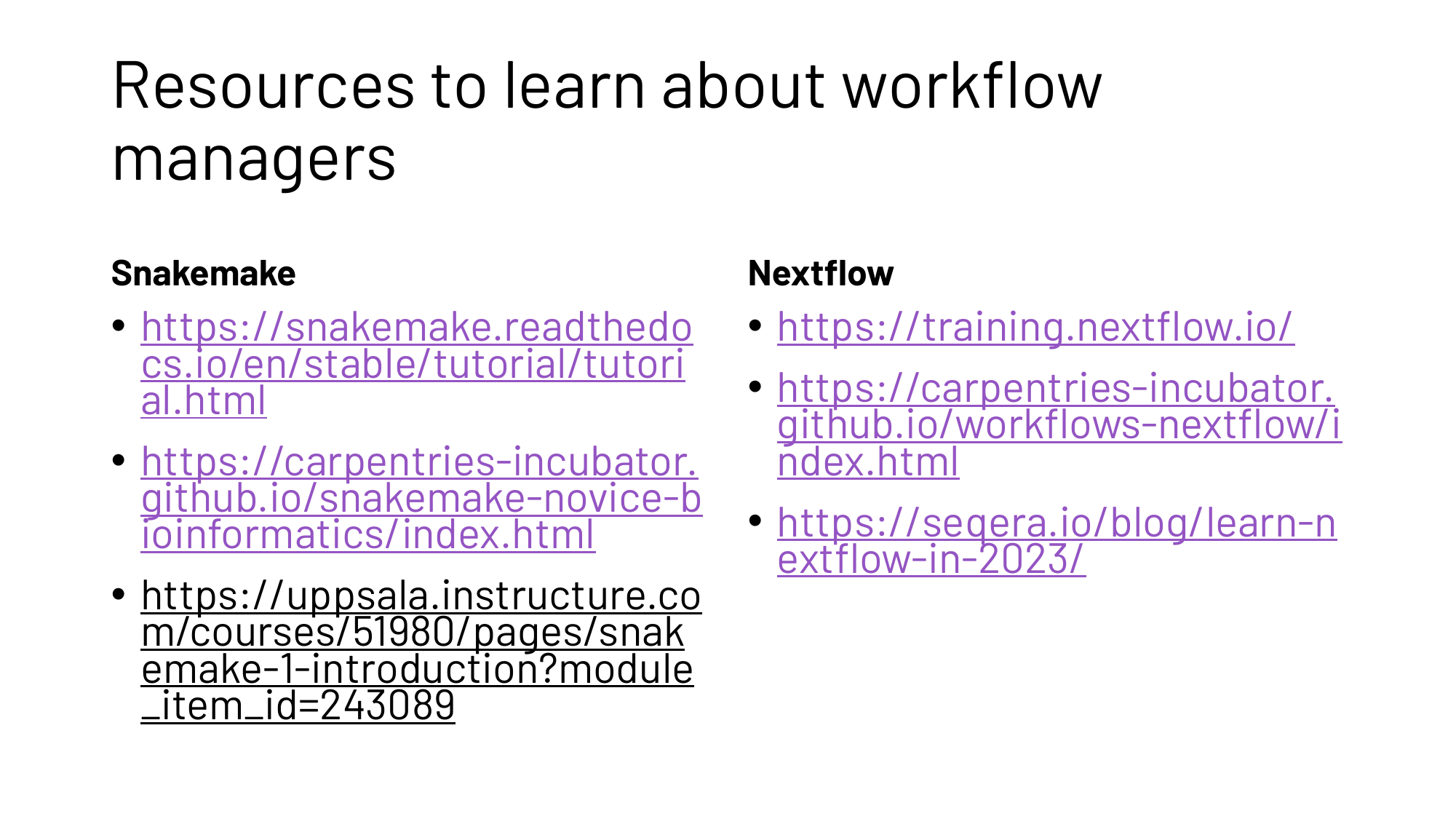

# Resources to learn about workflow managers
Snakemake
Nextflow
https://snakemake.readthedocs.io/en/stable/tutorial/tutorial.html
https://carpentries-incubator.github.io/snakemake-novice-bioinformatics/index.html
https://uppsala.instructure.com/courses/51980/pages/snakemake-1-introduction?module_item_id=243089

https://training.nextflow.io/
https://carpentries-incubator.github.io/workflows-nextflow/index.html
https://seqera.io/blog/learn-nextflow-in-2023/